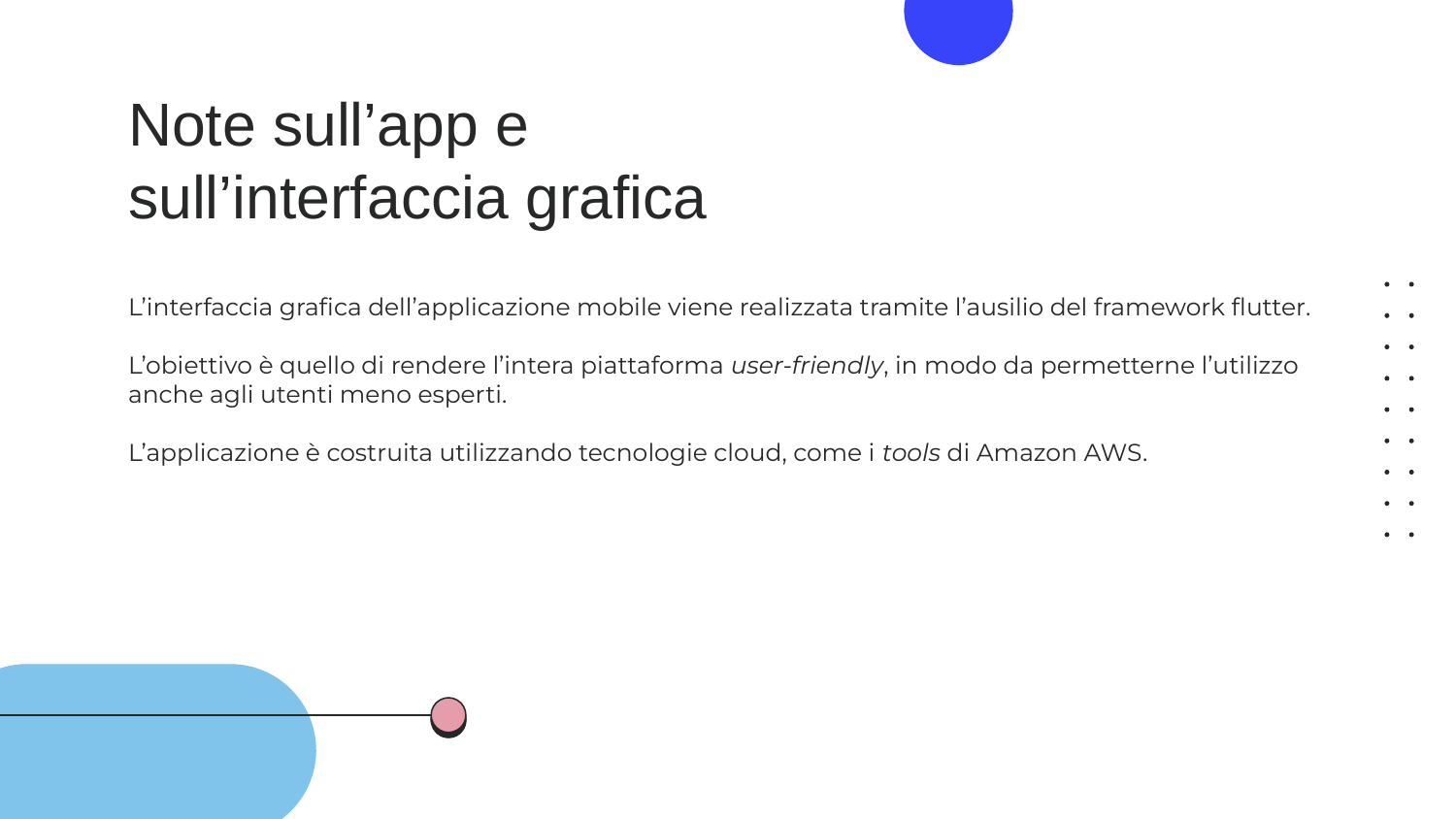

# Note sull’app e sull’interfaccia grafica
L’interfaccia grafica dell’applicazione mobile viene realizzata tramite l’ausilio del framework flutter.

L’obiettivo è quello di rendere l’intera piattaforma user-friendly, in modo da permetterne l’utilizzo anche agli utenti meno esperti.

L’applicazione è costruita utilizzando tecnologie cloud, come i tools di Amazon AWS.